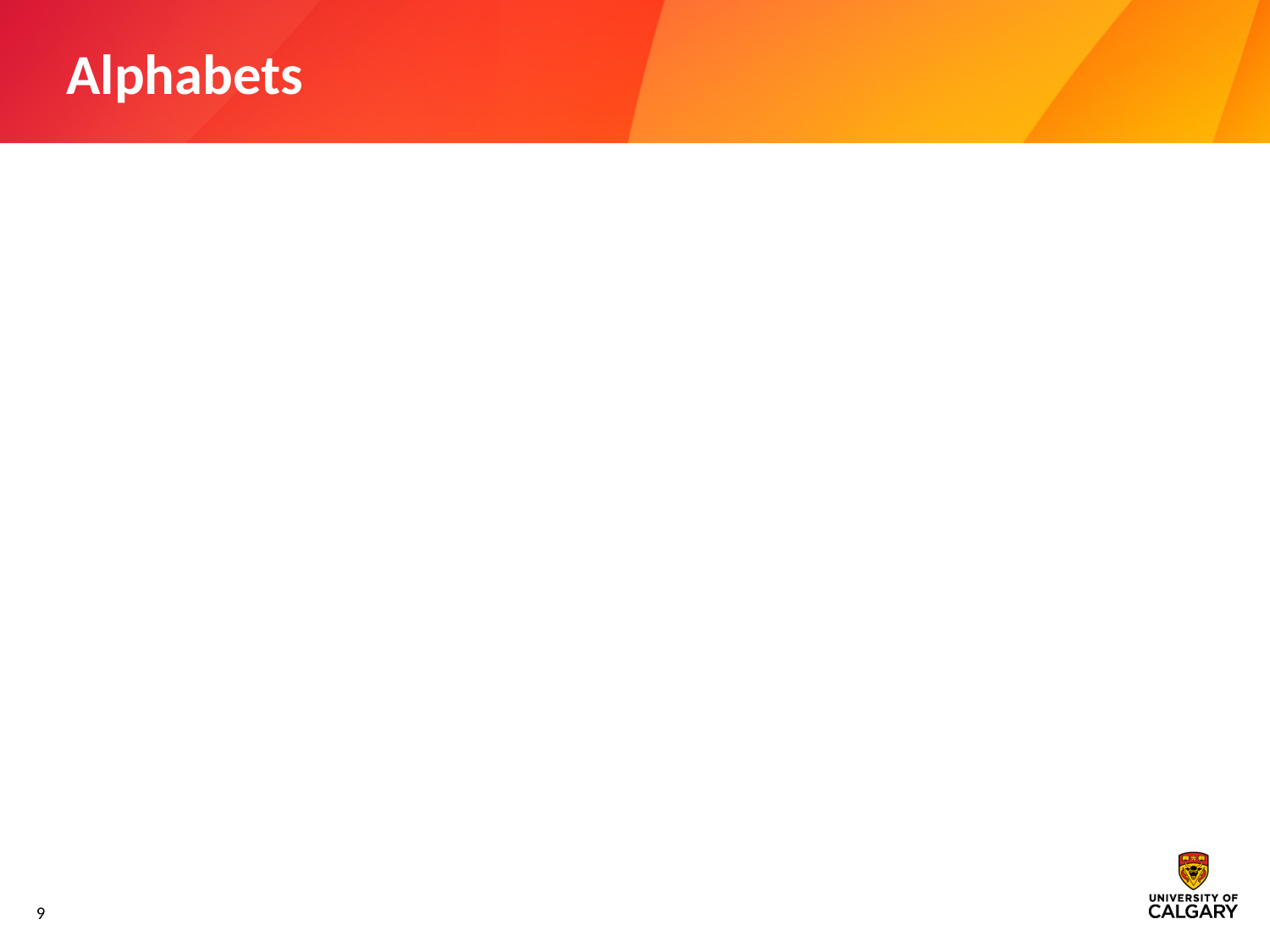

# Alphabets
An alphabet is a finite non-empty set
An alphabet is generally denoted by the symbol Σ (Greek upper-case “Sigma”)
Examples:
{a}
{0,1}
Set of all symbols used in Java code

9